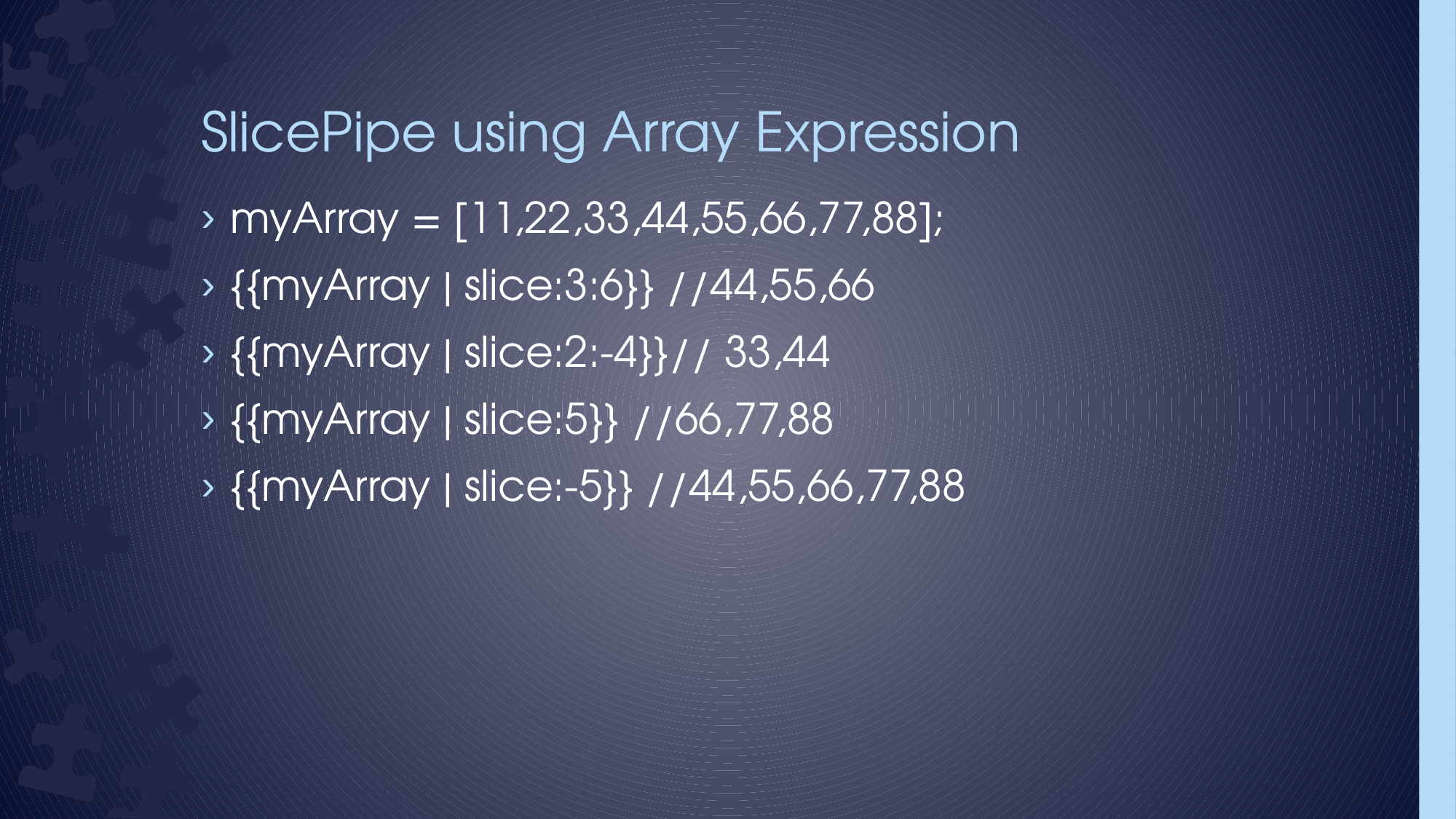

# SlicePipe using Array Expression
myArray = [11,22,33,44,55,66,77,88];
{{myArray | slice:3:6}} //44,55,66
{{myArray | slice:2:-4}}// 33,44
{{myArray | slice:5}} //66,77,88
{{myArray | slice:-5}} //44,55,66,77,88